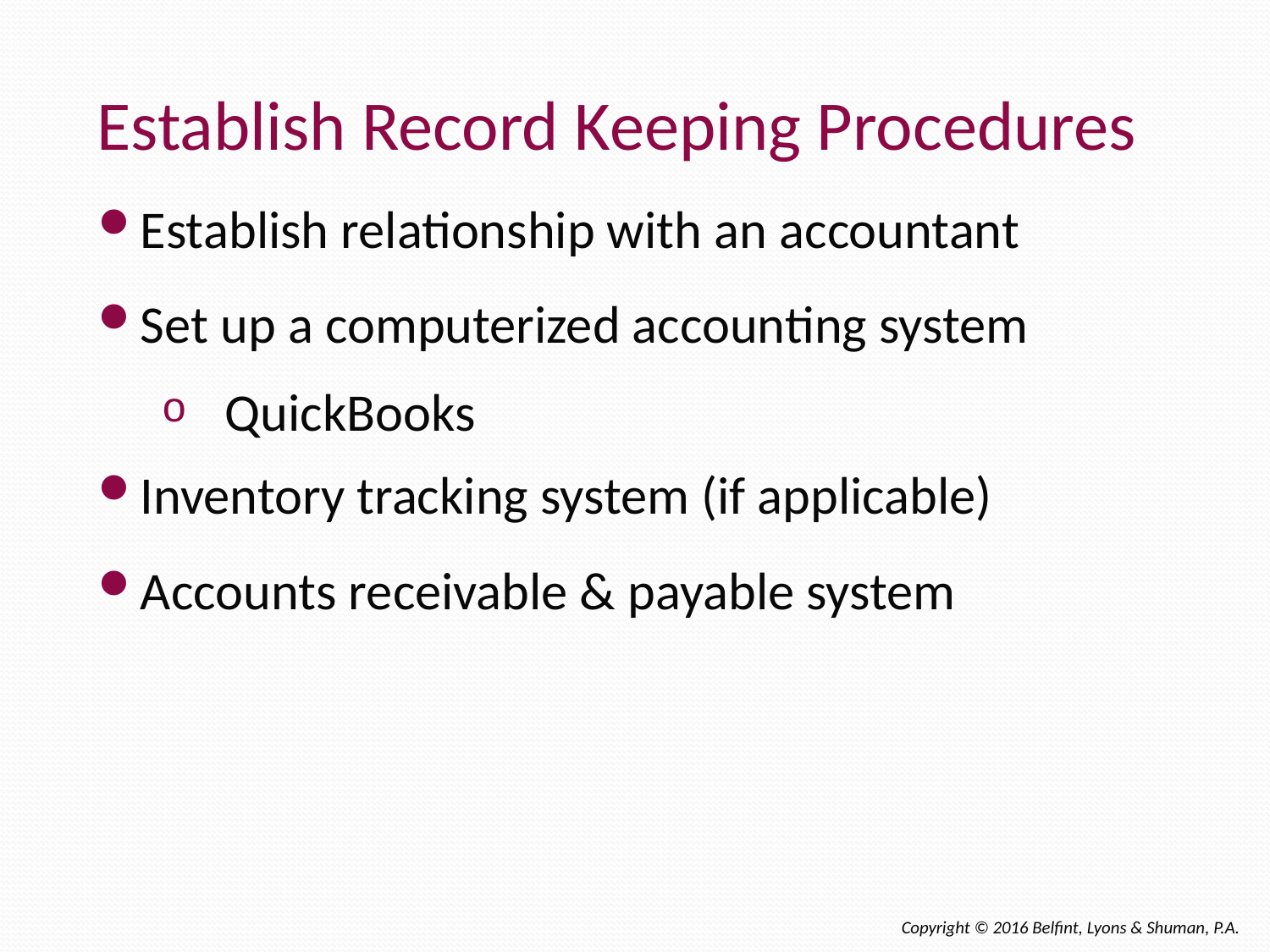

Establish Record Keeping Procedures
Establish relationship with an accountant
Set up a computerized accounting system
QuickBooks
Inventory tracking system (if applicable)
Accounts receivable & payable system
Copyright © 2016 Belfint, Lyons & Shuman, P.A.